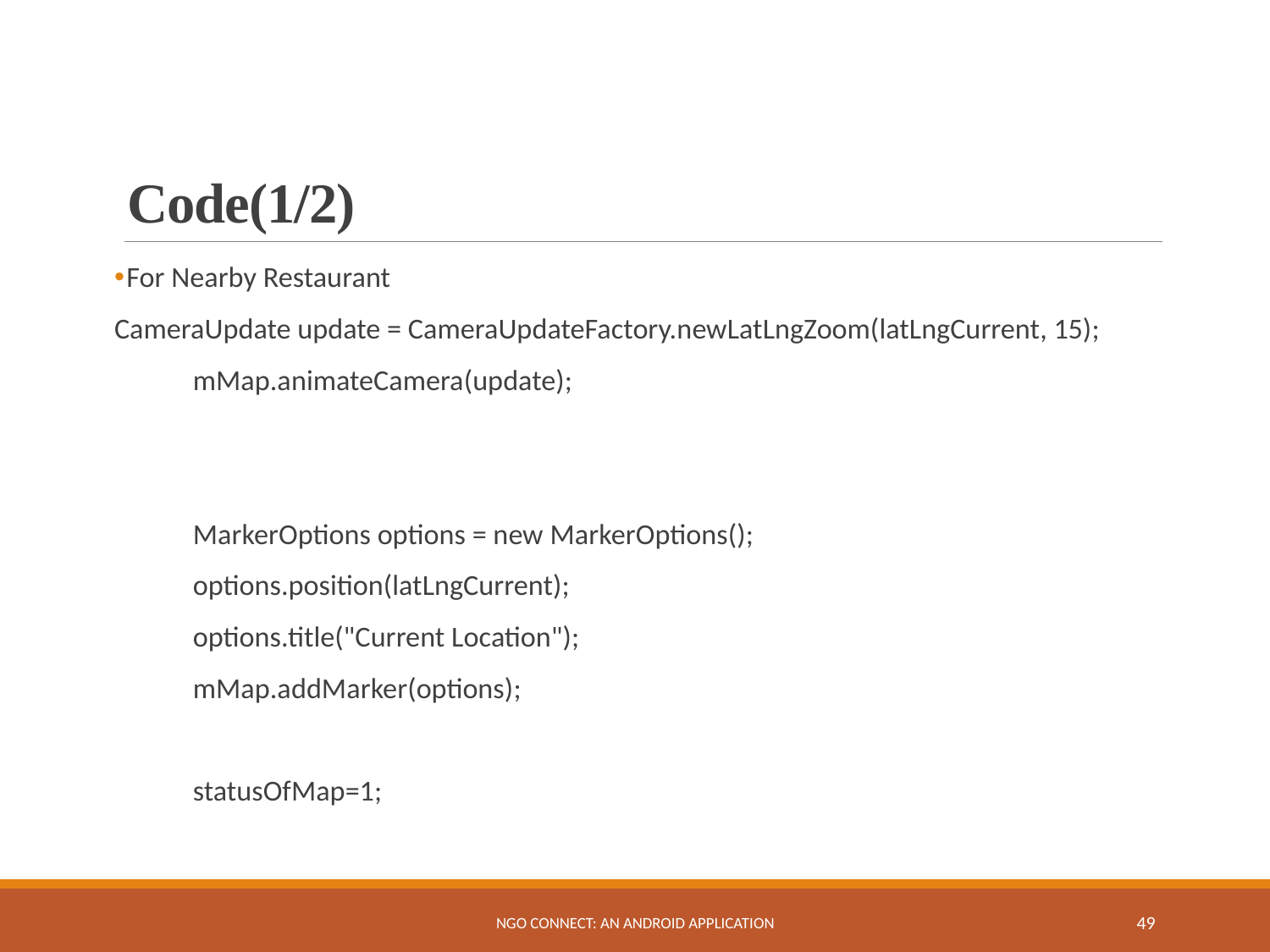

# Code(1/2)
For Nearby Restaurant
CameraUpdate update = CameraUpdateFactory.newLatLngZoom(latLngCurrent, 15);
            mMap.animateCamera(update);

            MarkerOptions options = new MarkerOptions();
            options.position(latLngCurrent);
            options.title("Current Location");
            mMap.addMarker(options);

            statusOfMap=1;
NGO Connect: An Android Application
49